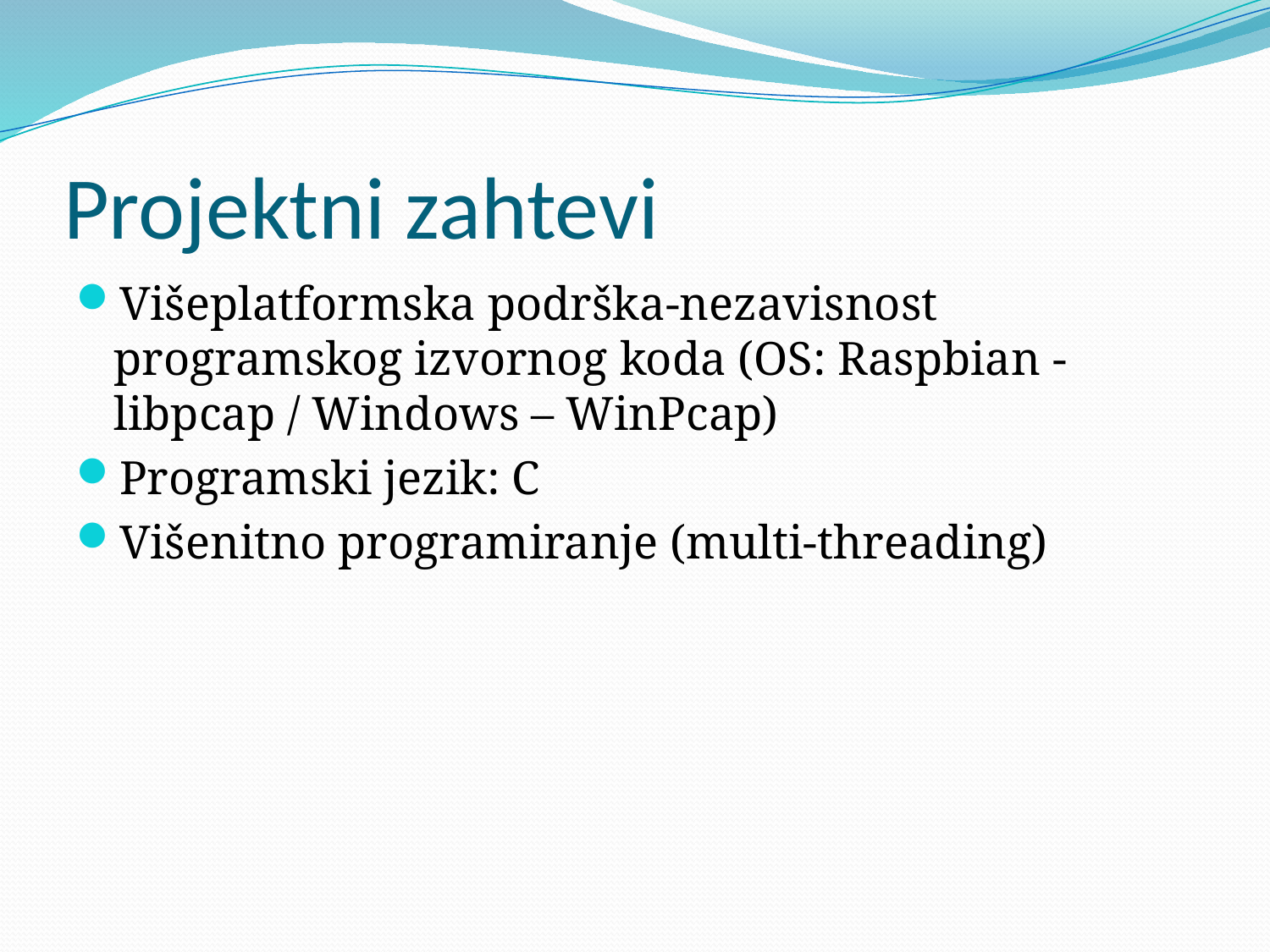

# Projektni zahtevi
Višeplatformska podrška-nezavisnost programskog izvornog koda (OS: Raspbian - libpcap / Windows – WinPcap)
Programski jezik: C
Višenitno programiranje (multi-threading)